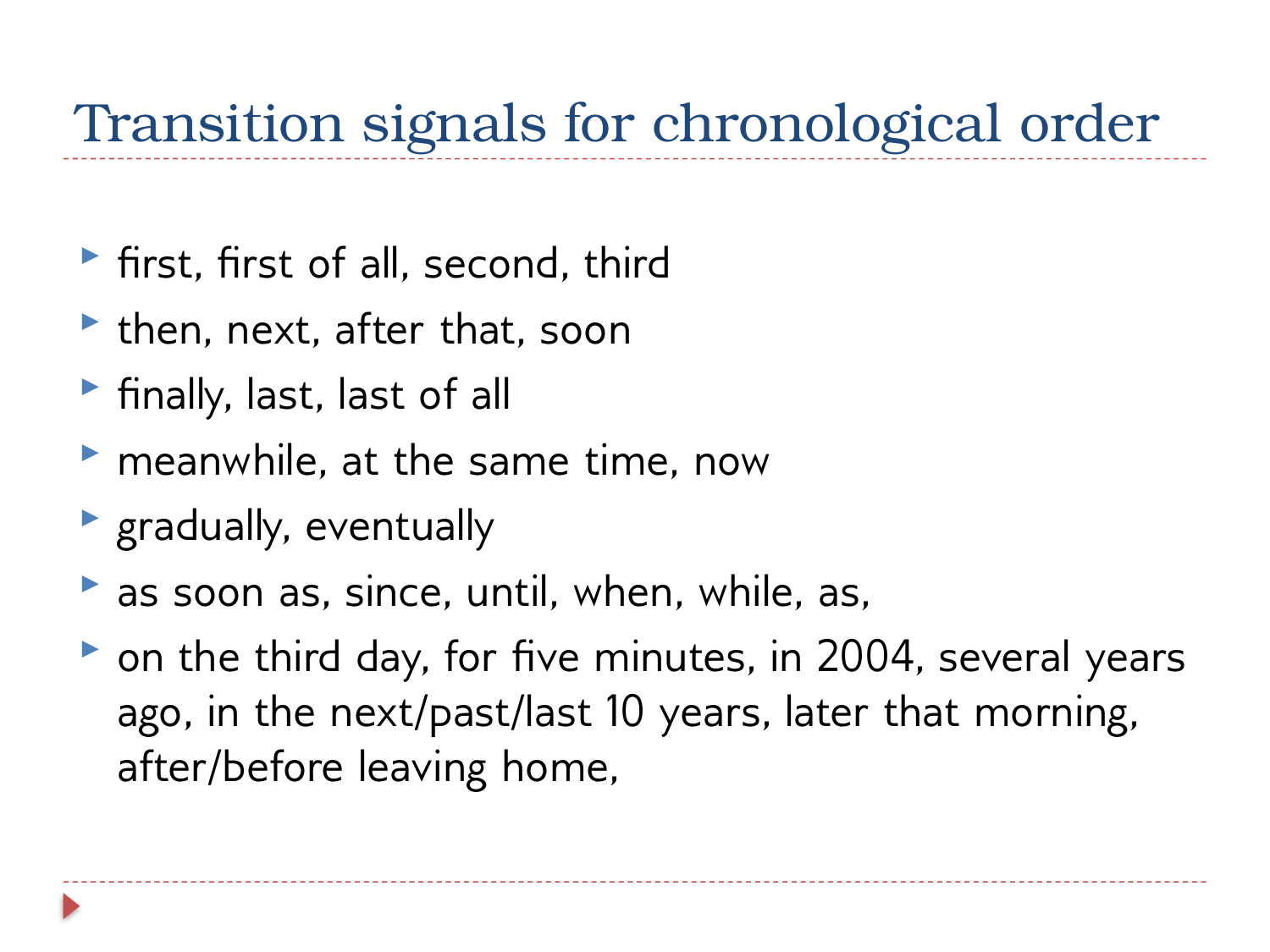

# Transition signals for chronological order
first, first of all, second, third
then, next, after that, soon
finally, last, last of all
meanwhile, at the same time, now
gradually, eventually
as soon as, since, until, when, while, as,
on the third day, for five minutes, in 2004, several years ago, in the next/past/last 10 years, later that morning, after/before leaving home,